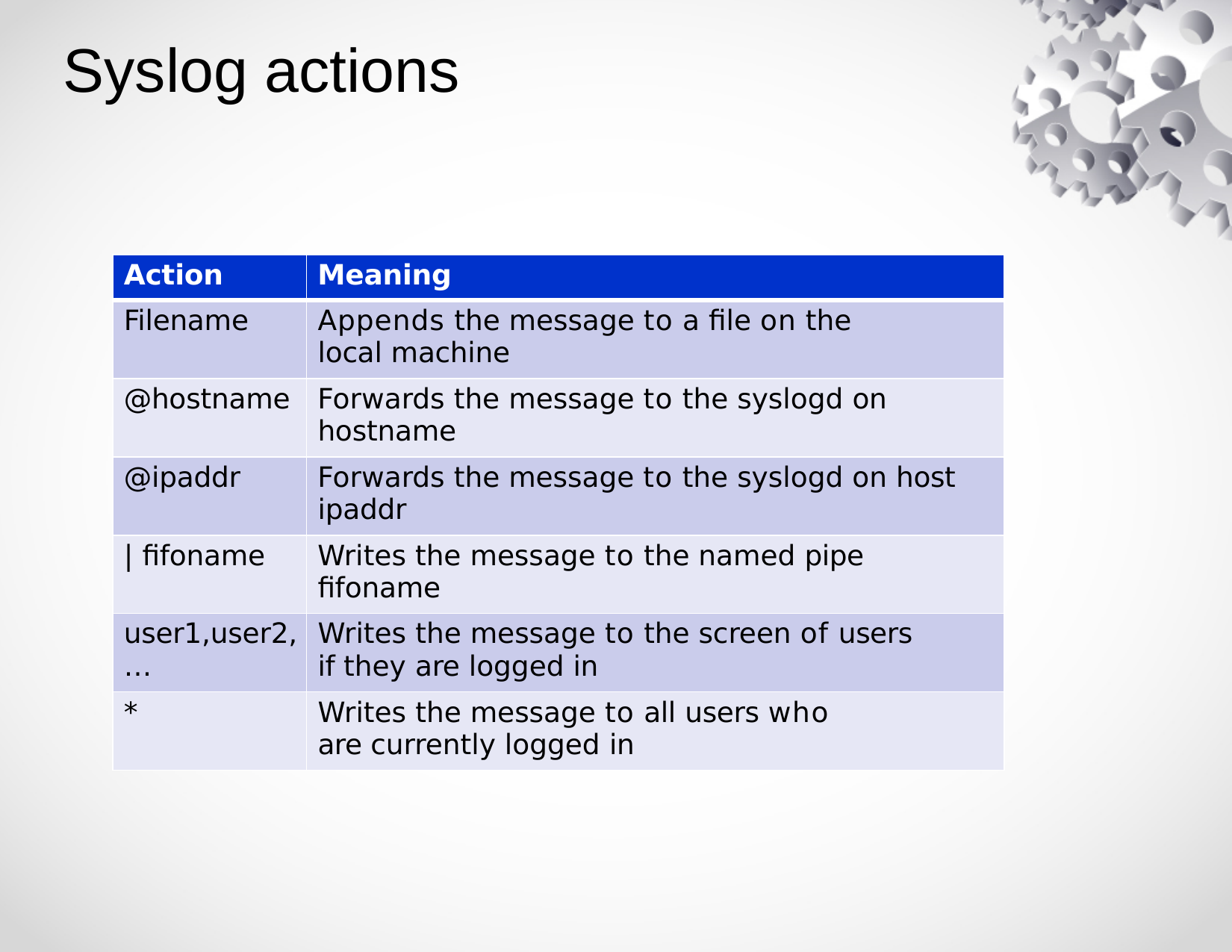

# Syslog actions
| Action | Meaning |
| --- | --- |
| Filename | Appends the message to a file on the local machine |
| @hostname | Forwards the message to the syslogd on hostname |
| @ipaddr | Forwards the message to the syslogd on host ipaddr |
| | fifoname | Writes the message to the named pipe fifoname |
| user1,user2, … | Writes the message to the screen of users if they are logged in |
| \* | Writes the message to all users who are currently logged in |